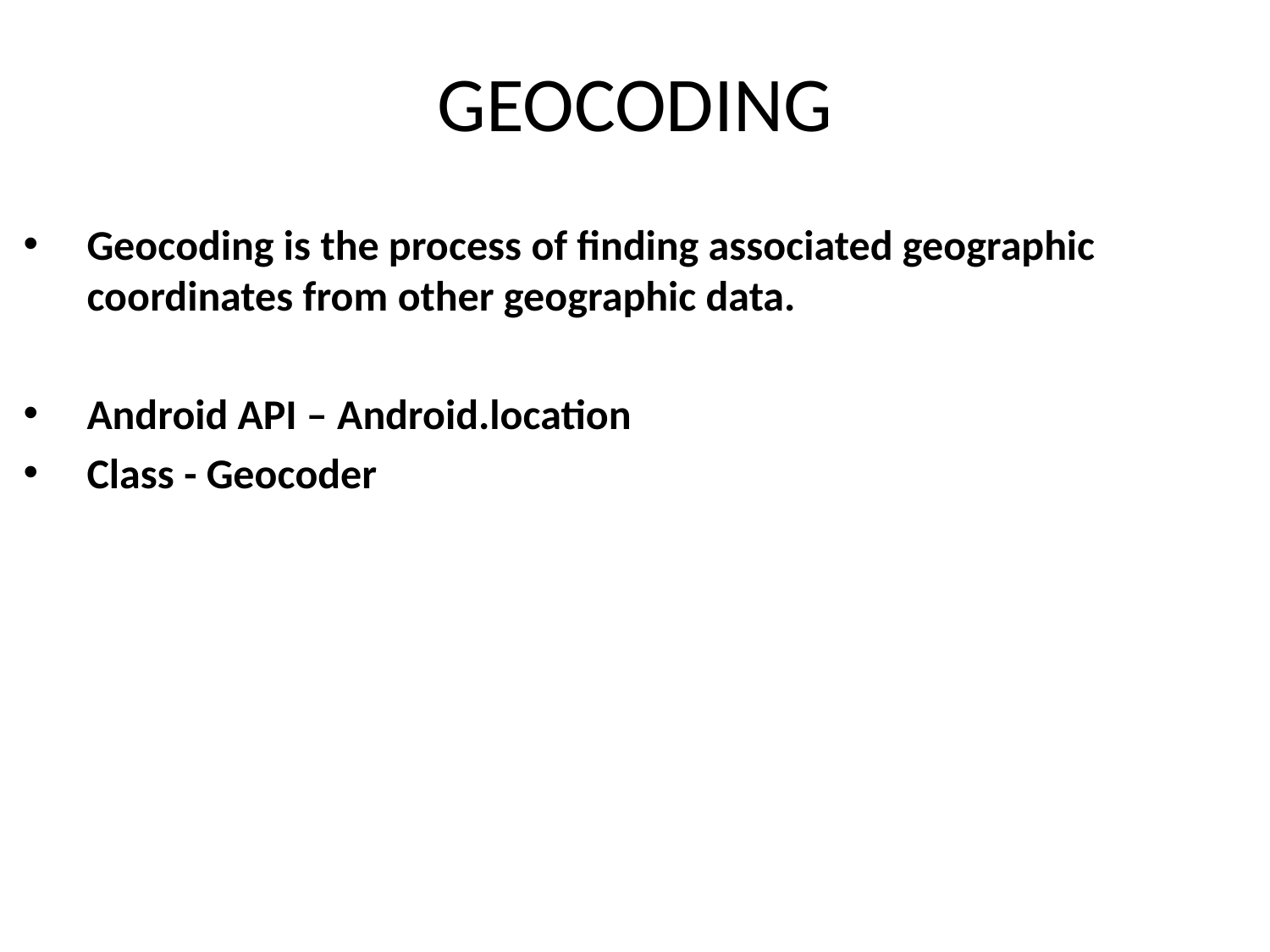

# GEOCODING
Geocoding is the process of finding associated geographic coordinates from other geographic data.

Android API – Android.location
Class - Geocoder